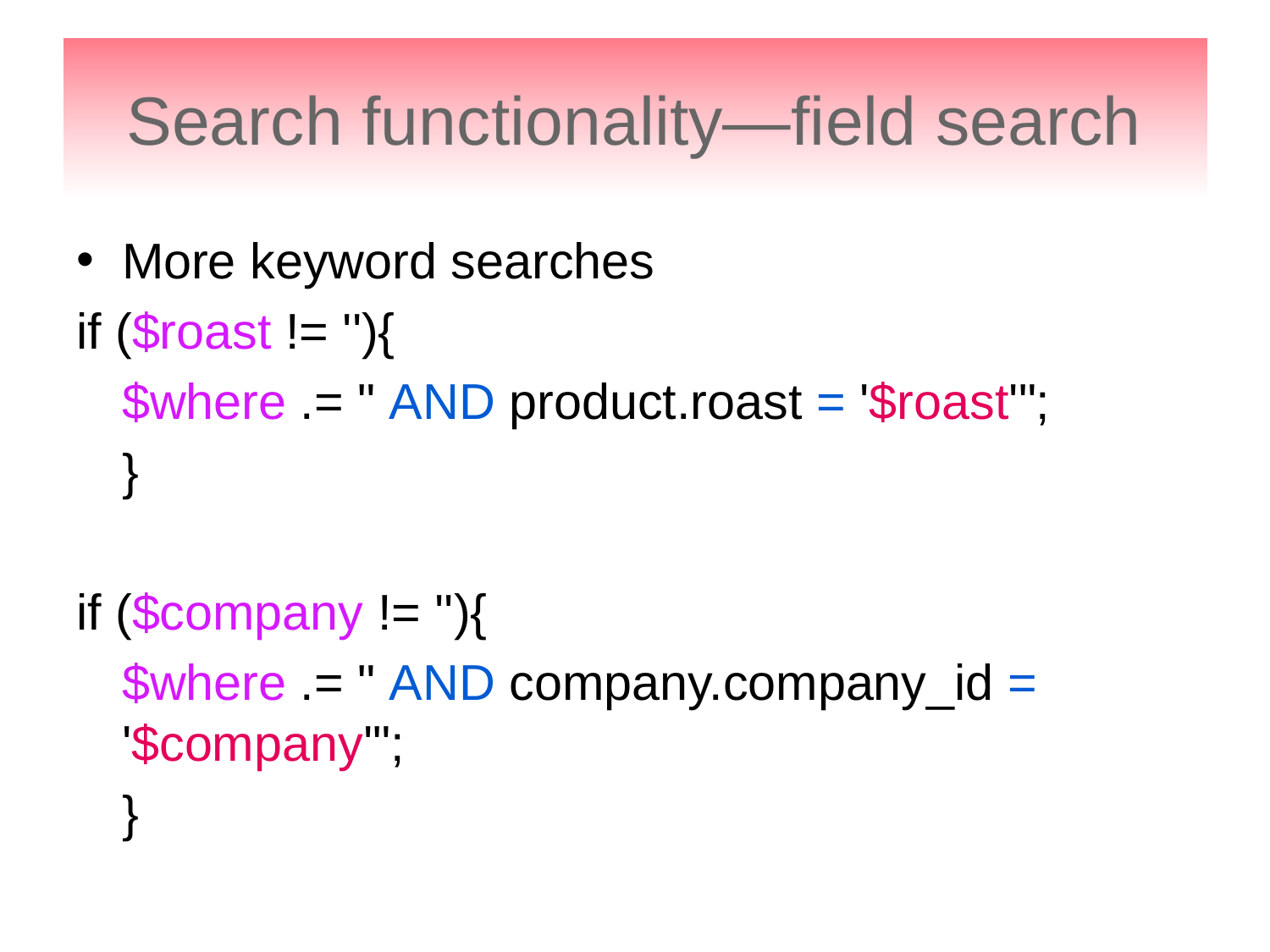

# Search functionality—field search
More keyword searches
if ($roast != ''){
		$where .= " AND product.roast = '$roast'";
	}

if ($company != ''){
		$where .= " AND company.company_id = '$company'";
	}